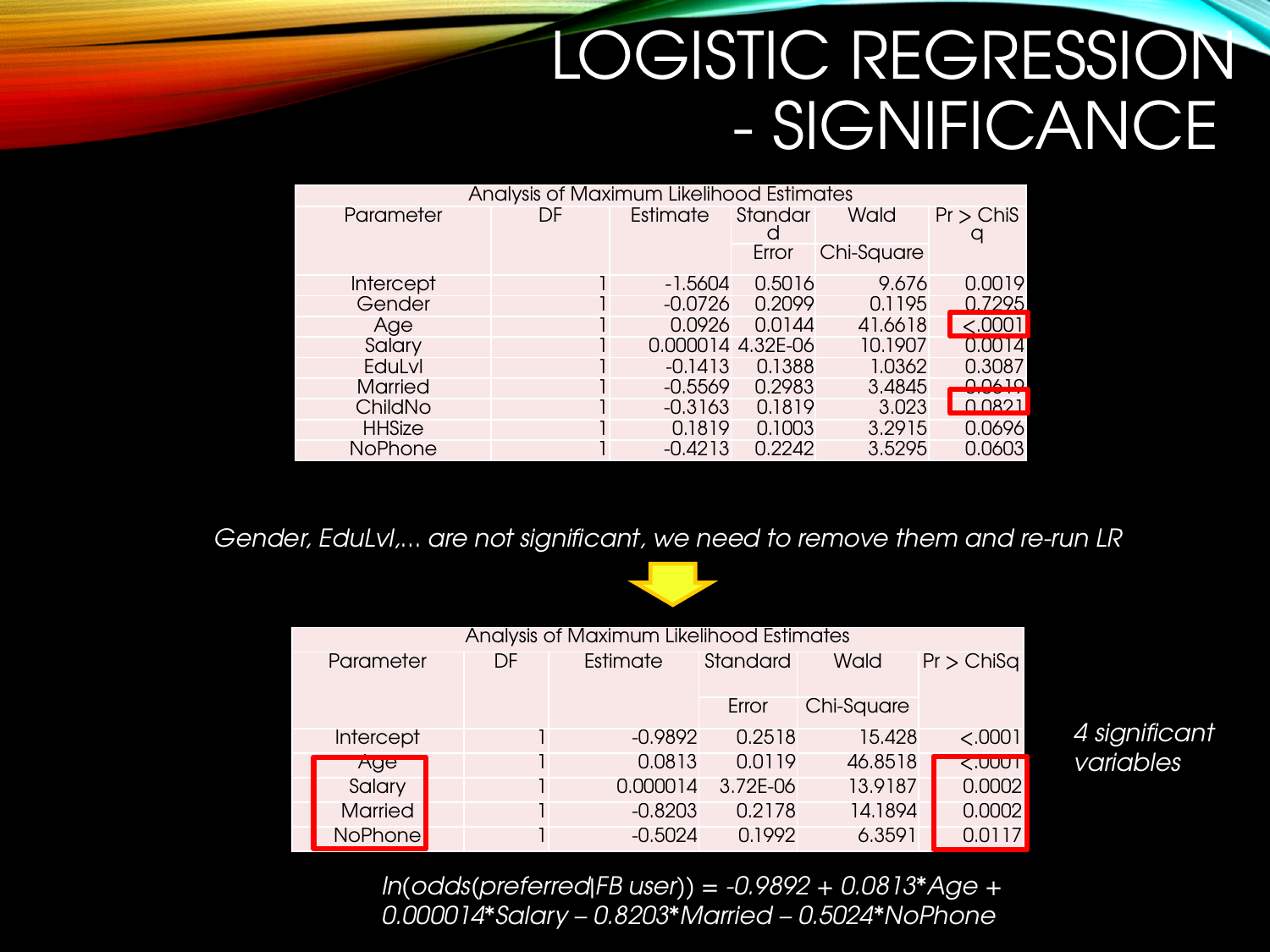

# Logistic regression - Significance
| Analysis of Maximum Likelihood Estimates |  |  |  |  |  |
| --- | --- | --- | --- | --- | --- |
| Parameter | DF | Estimate | Standard | Wald | Pr > ChiSq |
|  |  |  | Error | Chi-Square |  |
| Intercept | 1 | -1.5604 | 0.5016 | 9.676 | 0.0019 |
| Gender | 1 | -0.0726 | 0.2099 | 0.1195 | 0.7295 |
| Age | 1 | 0.0926 | 0.0144 | 41.6618 | <.0001 |
| Salary | 1 | 0.000014 | 4.32E-06 | 10.1907 | 0.0014 |
| EduLvl | 1 | -0.1413 | 0.1388 | 1.0362 | 0.3087 |
| Married | 1 | -0.5569 | 0.2983 | 3.4845 | 0.0619 |
| ChildNo | 1 | -0.3163 | 0.1819 | 3.023 | 0.0821 |
| HHSize | 1 | 0.1819 | 0.1003 | 3.2915 | 0.0696 |
| NoPhone | 1 | -0.4213 | 0.2242 | 3.5295 | 0.0603 |

Gender, EduLvl,… are not significant, we need to remove them and re-run LR

| Analysis of Maximum Likelihood Estimates |  |  |  |  |  |
| --- | --- | --- | --- | --- | --- |
| Parameter | DF | Estimate | Standard | Wald | Pr > ChiSq |
|  |  |  | Error | Chi-Square |  |
| Intercept | 1 | -0.9892 | 0.2518 | 15.428 | <.0001 |
| Age | 1 | 0.0813 | 0.0119 | 46.8518 | <.0001 |
| Salary | 1 | 0.000014 | 3.72E-06 | 13.9187 | 0.0002 |
| Married | 1 | -0.8203 | 0.2178 | 14.1894 | 0.0002 |
| NoPhone | 1 | -0.5024 | 0.1992 | 6.3591 | 0.0117 |
4 significant variables

ln(odds(preferred|FB user)) = -0.9892 + 0.0813*Age + 0.000014*Salary – 0.8203*Married – 0.5024*NoPhone